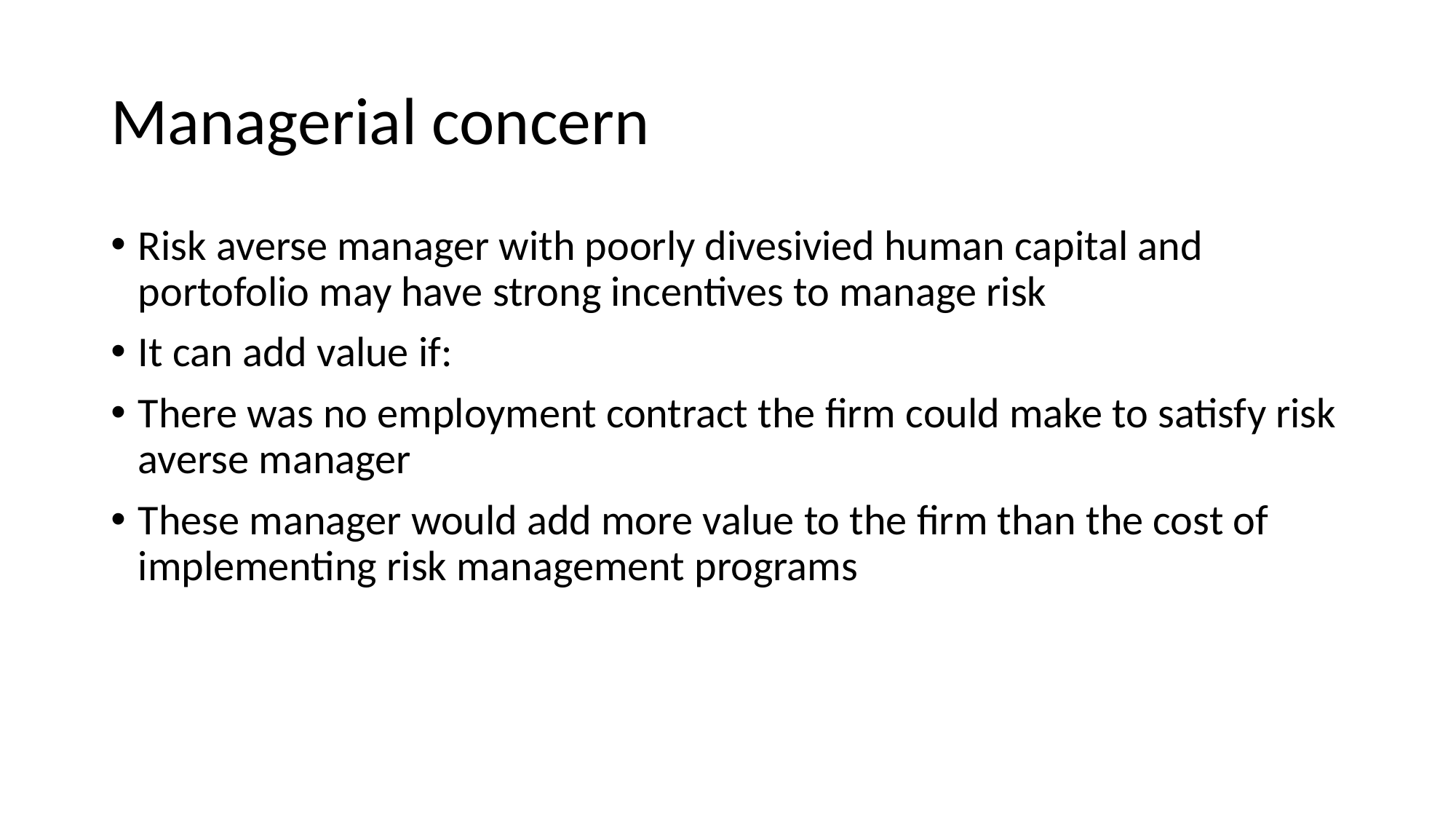

# Managerial concern
Risk averse manager with poorly divesivied human capital and portofolio may have strong incentives to manage risk
It can add value if:
There was no employment contract the firm could make to satisfy risk averse manager
These manager would add more value to the firm than the cost of implementing risk management programs